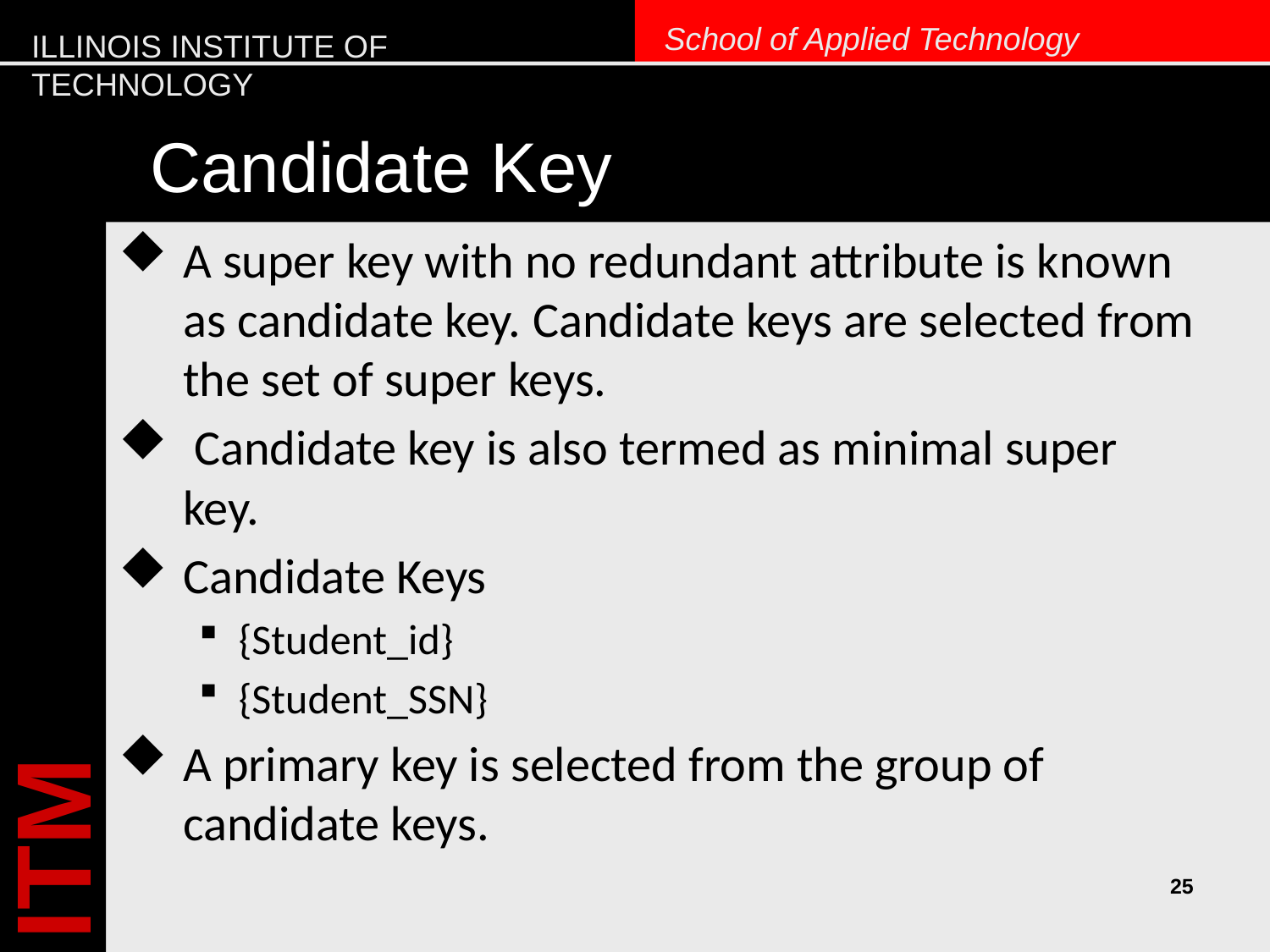

# Candidate Key
A super key with no redundant attribute is known as candidate key. Candidate keys are selected from the set of super keys.
 Candidate key is also termed as minimal super key.
Candidate Keys
{Student_id}
{Student_SSN}
A primary key is selected from the group of candidate keys.

25